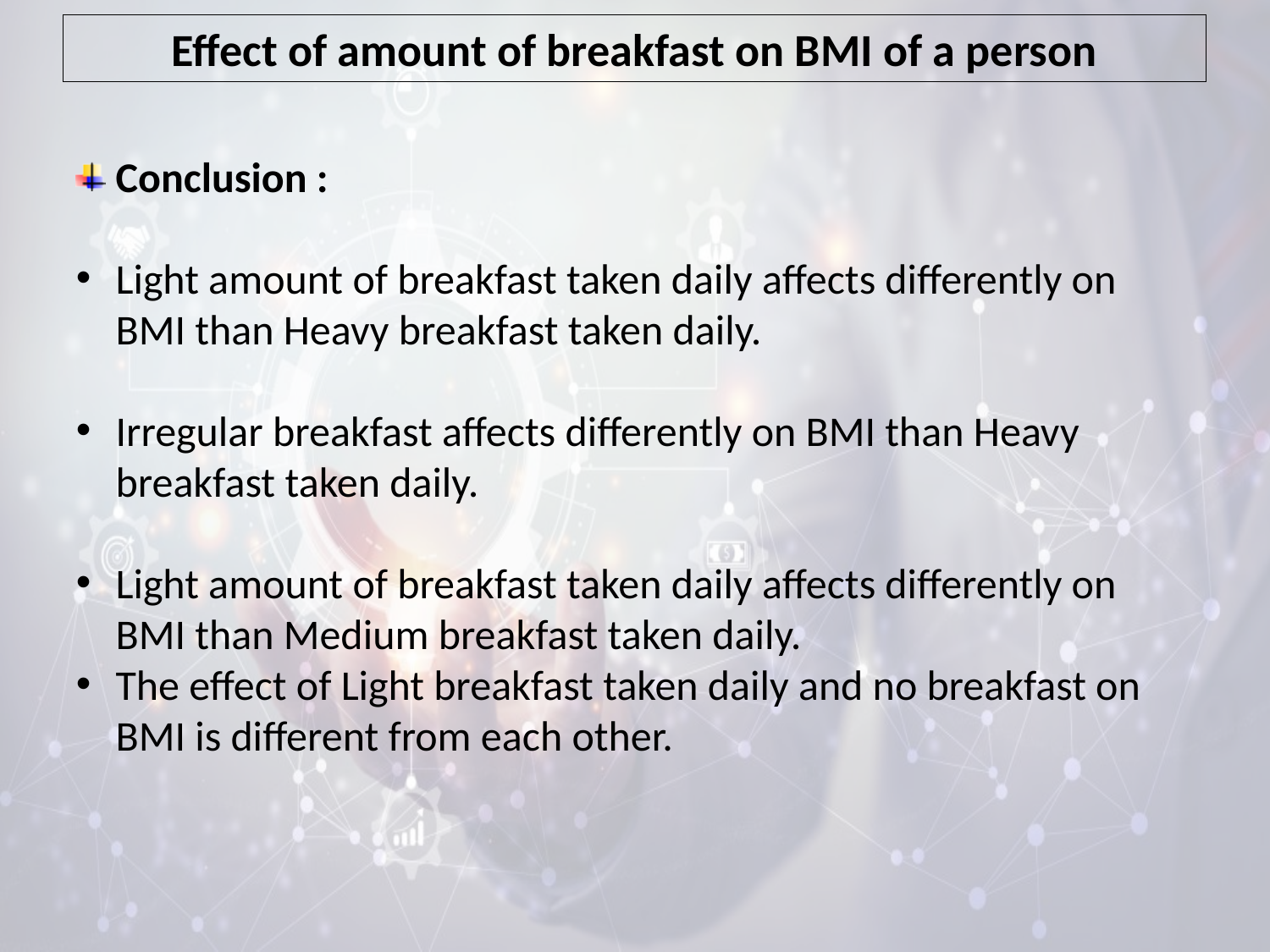

Effect of amount of breakfast on BMI of a person
Conclusion :

Light amount of breakfast taken daily affects differently on BMI than Heavy breakfast taken daily.

Irregular breakfast affects differently on BMI than Heavy breakfast taken daily.

Light amount of breakfast taken daily affects differently on BMI than Medium breakfast taken daily.
The effect of Light breakfast taken daily and no breakfast on  BMI is different from each other.